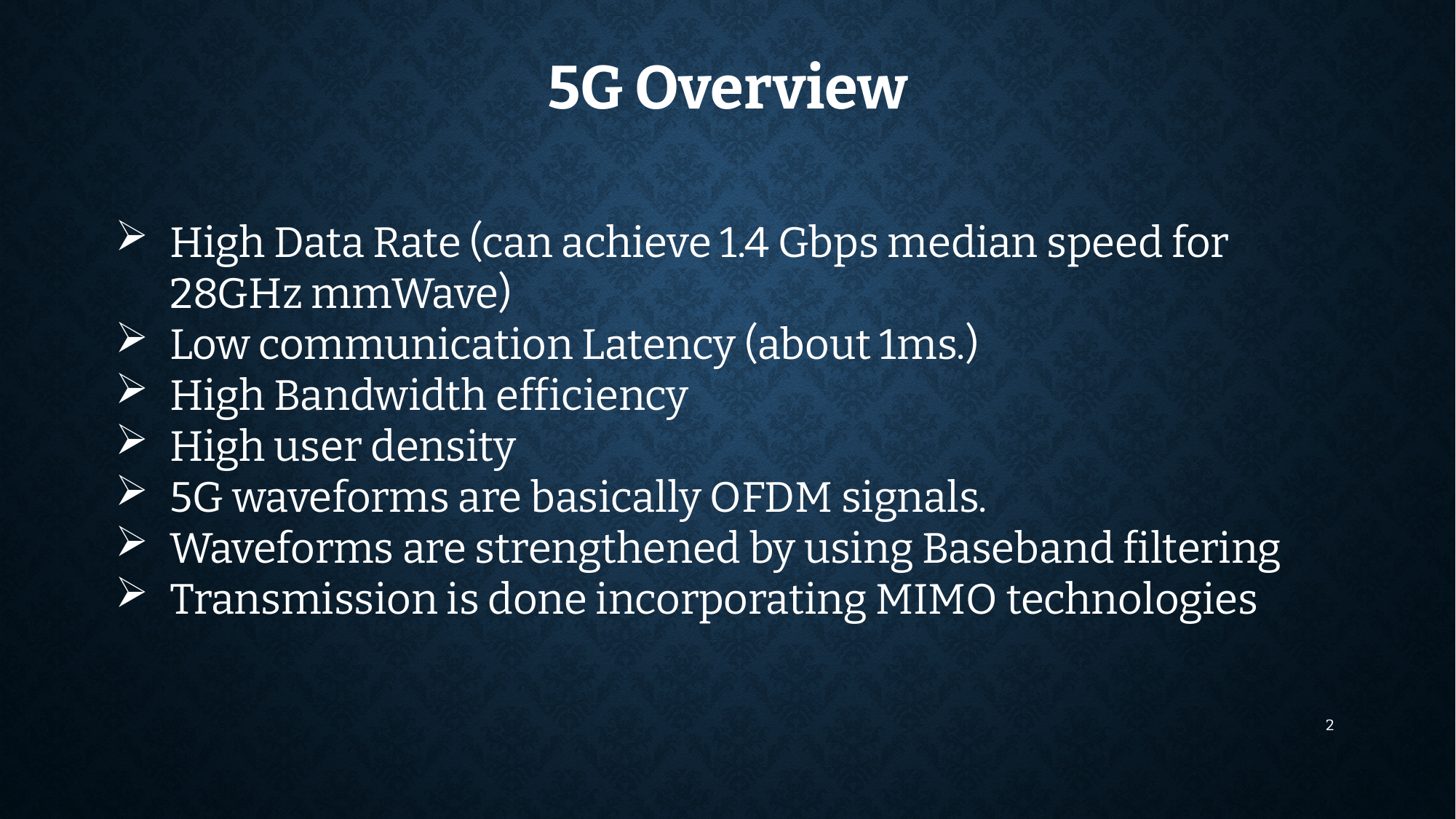

5G Overview
High Data Rate (can achieve 1.4 Gbps median speed for 28GHz mmWave)
Low communication Latency (about 1ms.)
High Bandwidth efficiency
High user density
5G waveforms are basically OFDM signals.
Waveforms are strengthened by using Baseband filtering
Transmission is done incorporating MIMO technologies

2